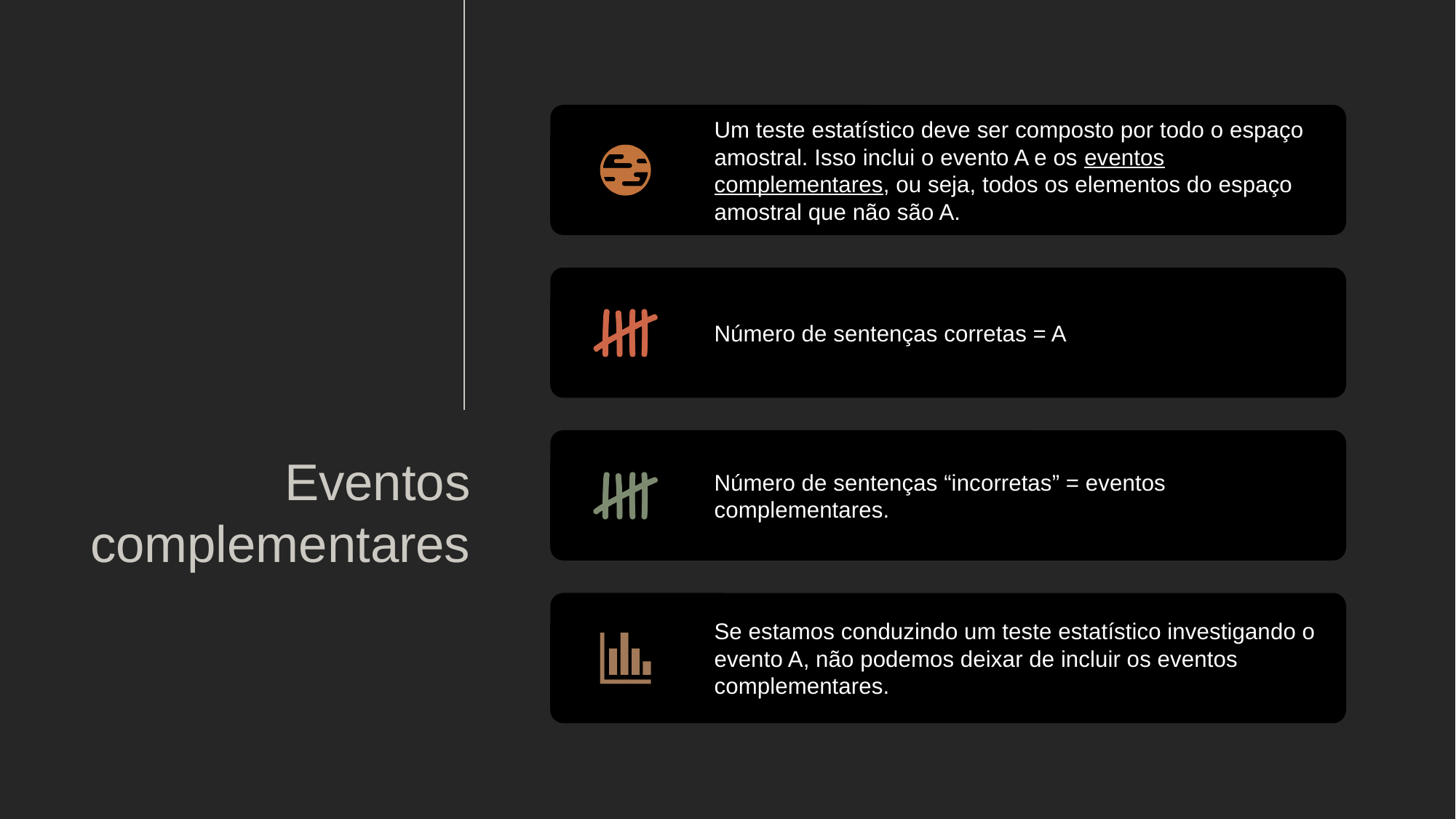

Um teste estatístico deve ser composto por todo o espaço amostral. Isso inclui o evento A e os eventos complementares, ou seja, todos os elementos do espaço amostral que não são A.
Número de sentenças corretas = A
Número de sentenças “incorretas” = eventos complementares.
Se estamos conduzindo um teste estatístico investigando o evento A, não podemos deixar de incluir os eventos complementares.
# Eventos complementares